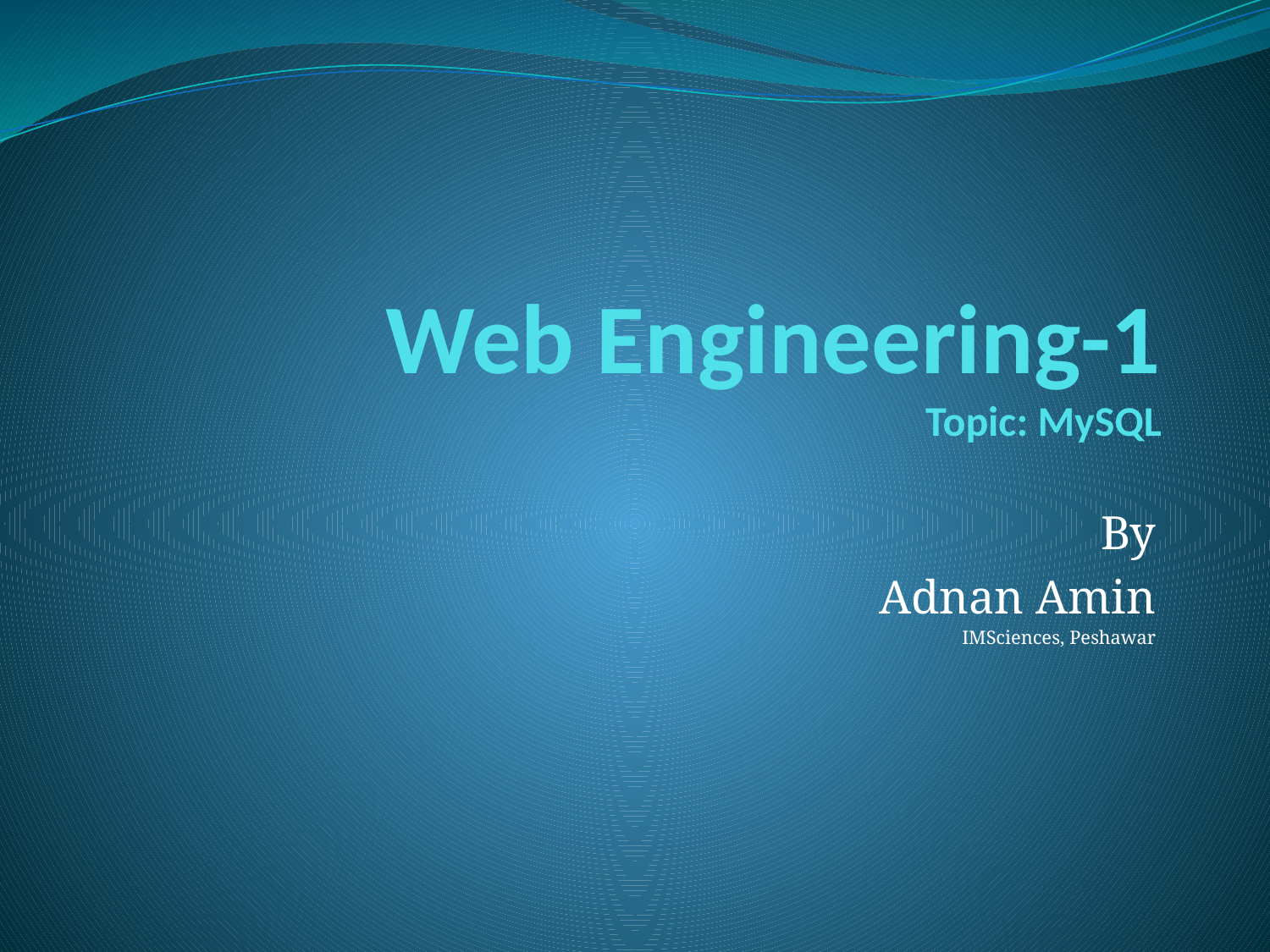

# Web Engineering-1 Topic: MySQL
By
Adnan Amin
IMSciences, Peshawar